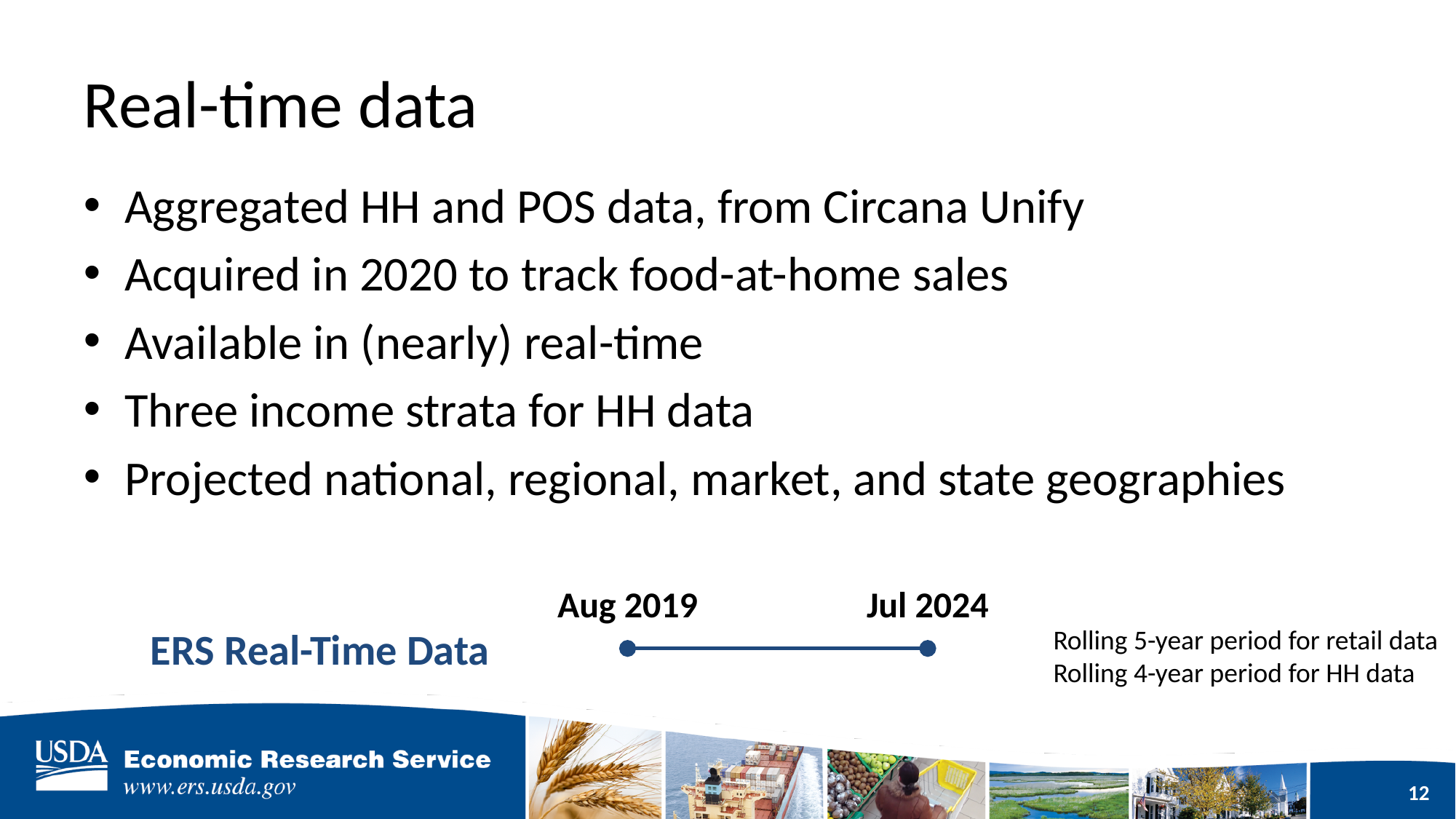

# Real-time data
Aggregated HH and POS data, from Circana Unify
Acquired in 2020 to track food-at-home sales
Available in (nearly) real-time
Three income strata for HH data
Projected national, regional, market, and state geographies

Aug 2019
Jul 2024
ERS Real-Time Data
Rolling 5-year period for retail data
Rolling 4-year period for HH data